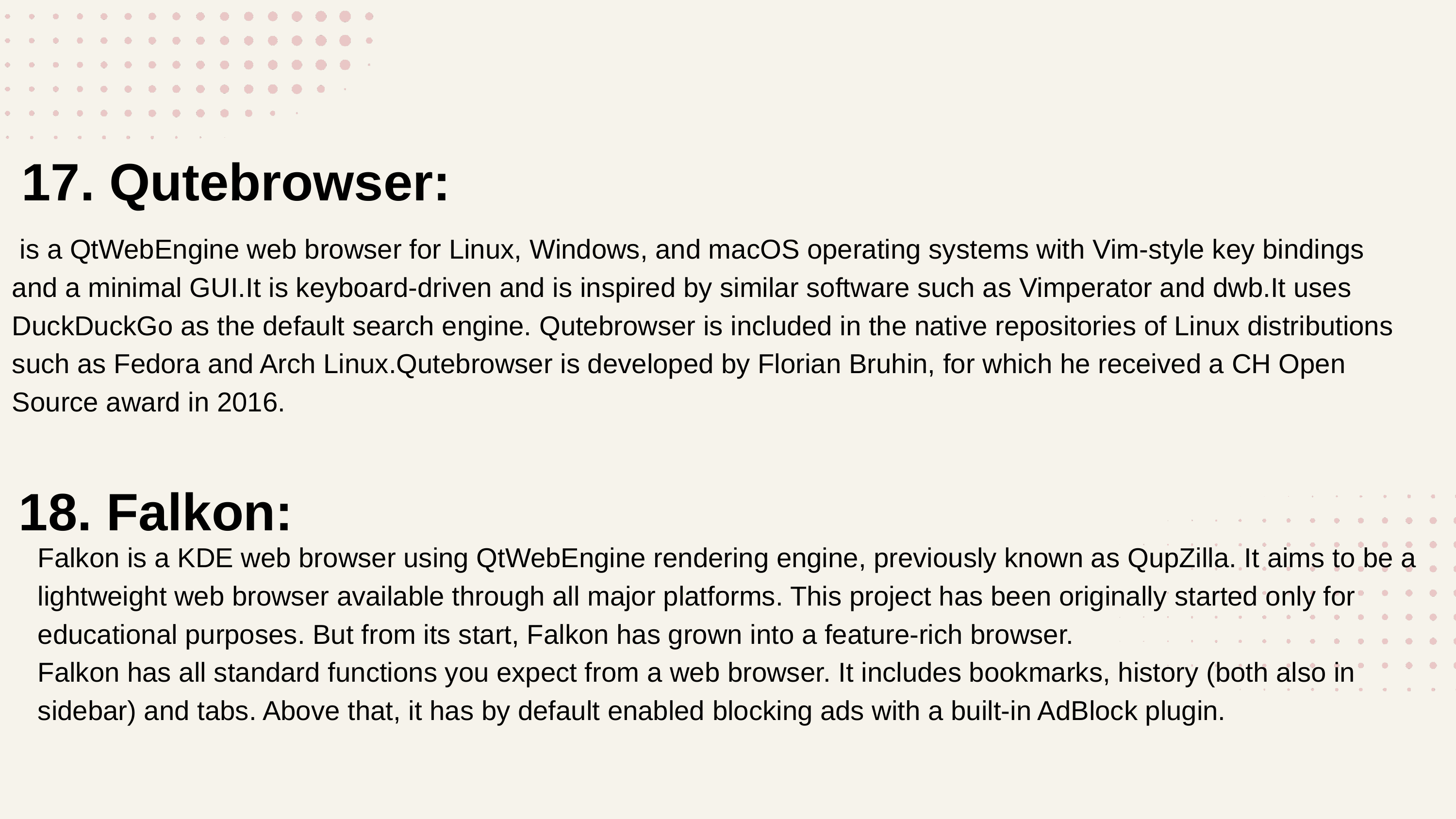

17. Qutebrowser:
 is a QtWebEngine web browser for Linux, Windows, and macOS operating systems with Vim-style key bindings and a minimal GUI.It is keyboard-driven and is inspired by similar software such as Vimperator and dwb.It uses DuckDuckGo as the default search engine. Qutebrowser is included in the native repositories of Linux distributions such as Fedora and Arch Linux.Qutebrowser is developed by Florian Bruhin, for which he received a CH Open Source award in 2016.
18. Falkon:

Falkon is a KDE web browser using QtWebEngine rendering engine, previously known as QupZilla. It aims to be a lightweight web browser available through all major platforms. This project has been originally started only for educational purposes. But from its start, Falkon has grown into a feature-rich browser.
Falkon has all standard functions you expect from a web browser. It includes bookmarks, history (both also in sidebar) and tabs. Above that, it has by default enabled blocking ads with a built-in AdBlock plugin.